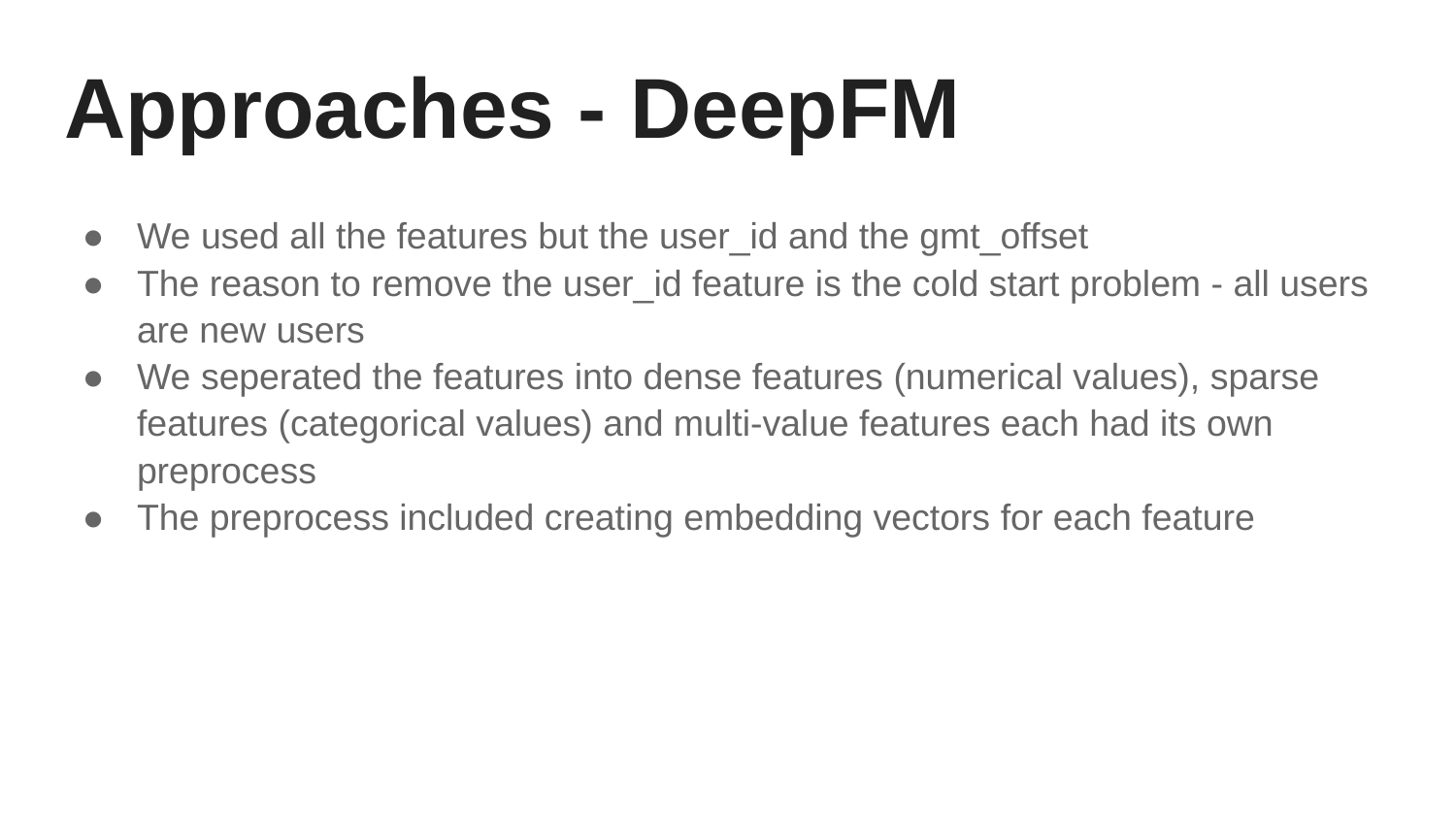

# Approaches - DeepFM

We used all the features but the user_id and the gmt_offset
The reason to remove the user_id feature is the cold start problem - all users are new users
We seperated the features into dense features (numerical values), sparse features (categorical values) and multi-value features each had its own preprocess
The preprocess included creating embedding vectors for each feature